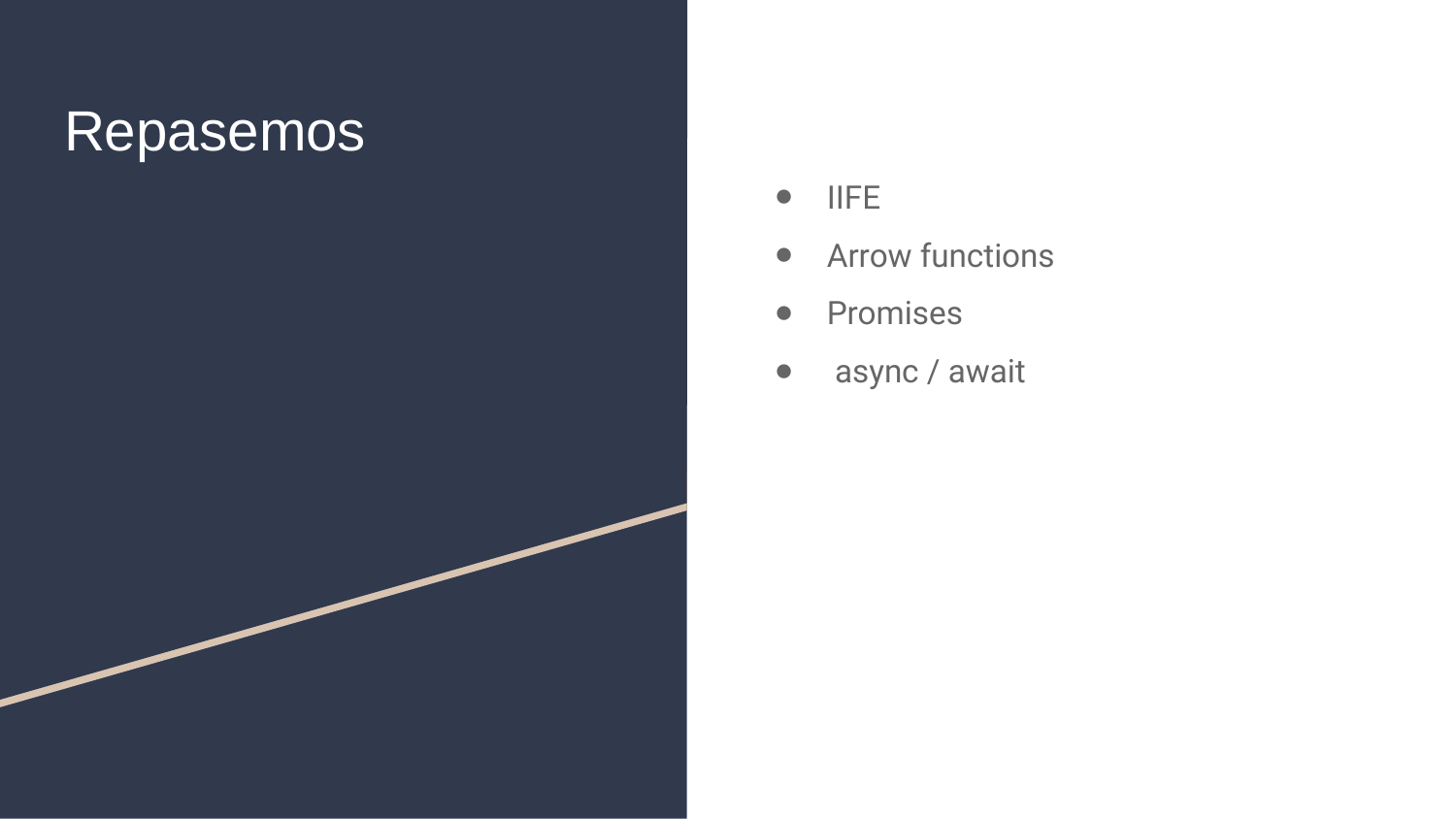

# Repasemos

IIFE
Arrow functions
Promises
 async / await